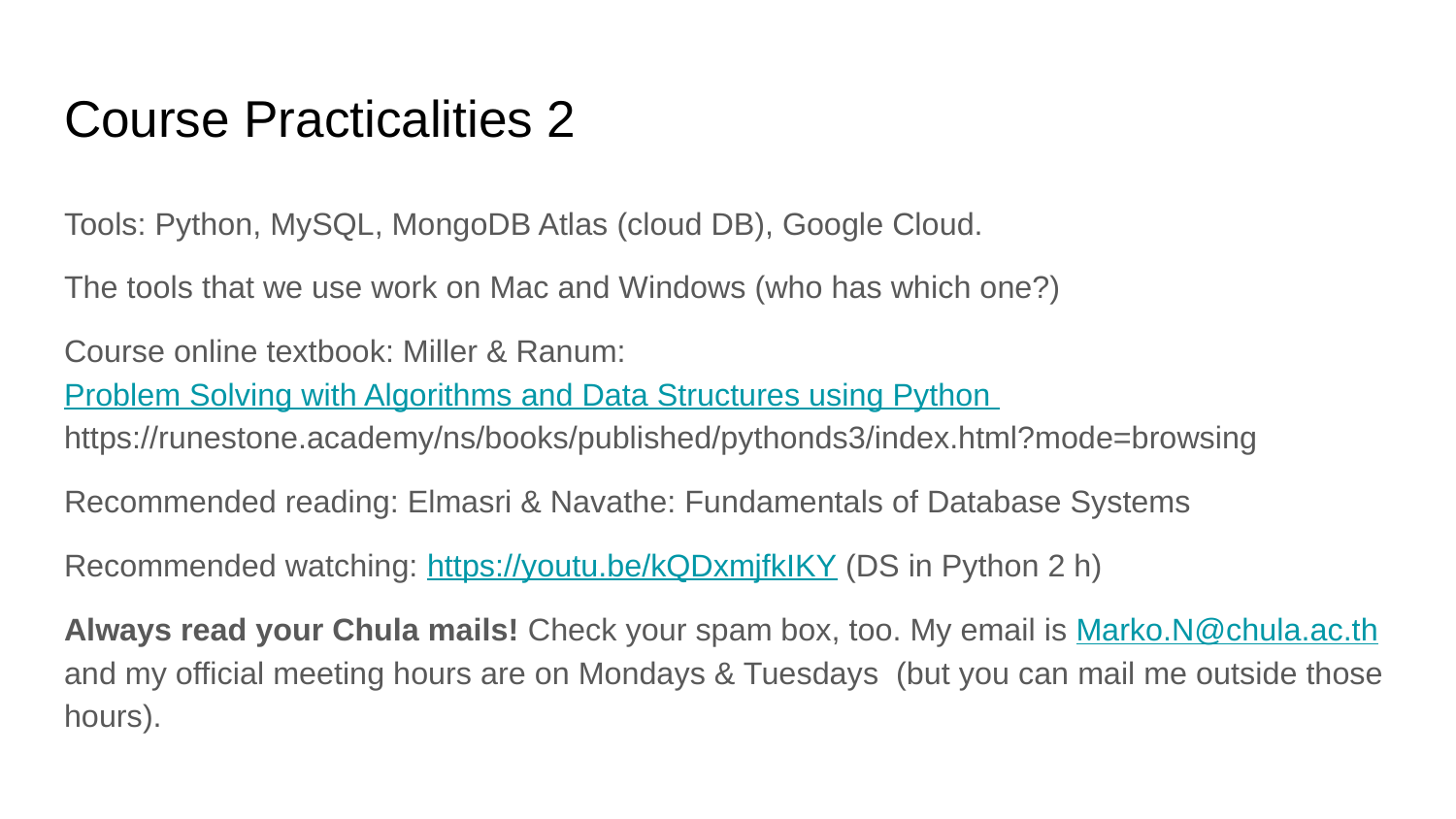

# Course Practicalities 2
Tools: Python, MySQL, MongoDB Atlas (cloud DB), Google Cloud.
The tools that we use work on Mac and Windows (who has which one?)
Course online textbook: Miller & Ranum: Problem Solving with Algorithms and Data Structures using Python https://runestone.academy/ns/books/published/pythonds3/index.html?mode=browsing
Recommended reading: Elmasri & Navathe: Fundamentals of Database Systems
Recommended watching: https://youtu.be/kQDxmjfkIKY (DS in Python 2 h)
Always read your Chula mails! Check your spam box, too. My email is Marko.N@chula.ac.th and my official meeting hours are on Mondays & Tuesdays  (but you can mail me outside those hours).